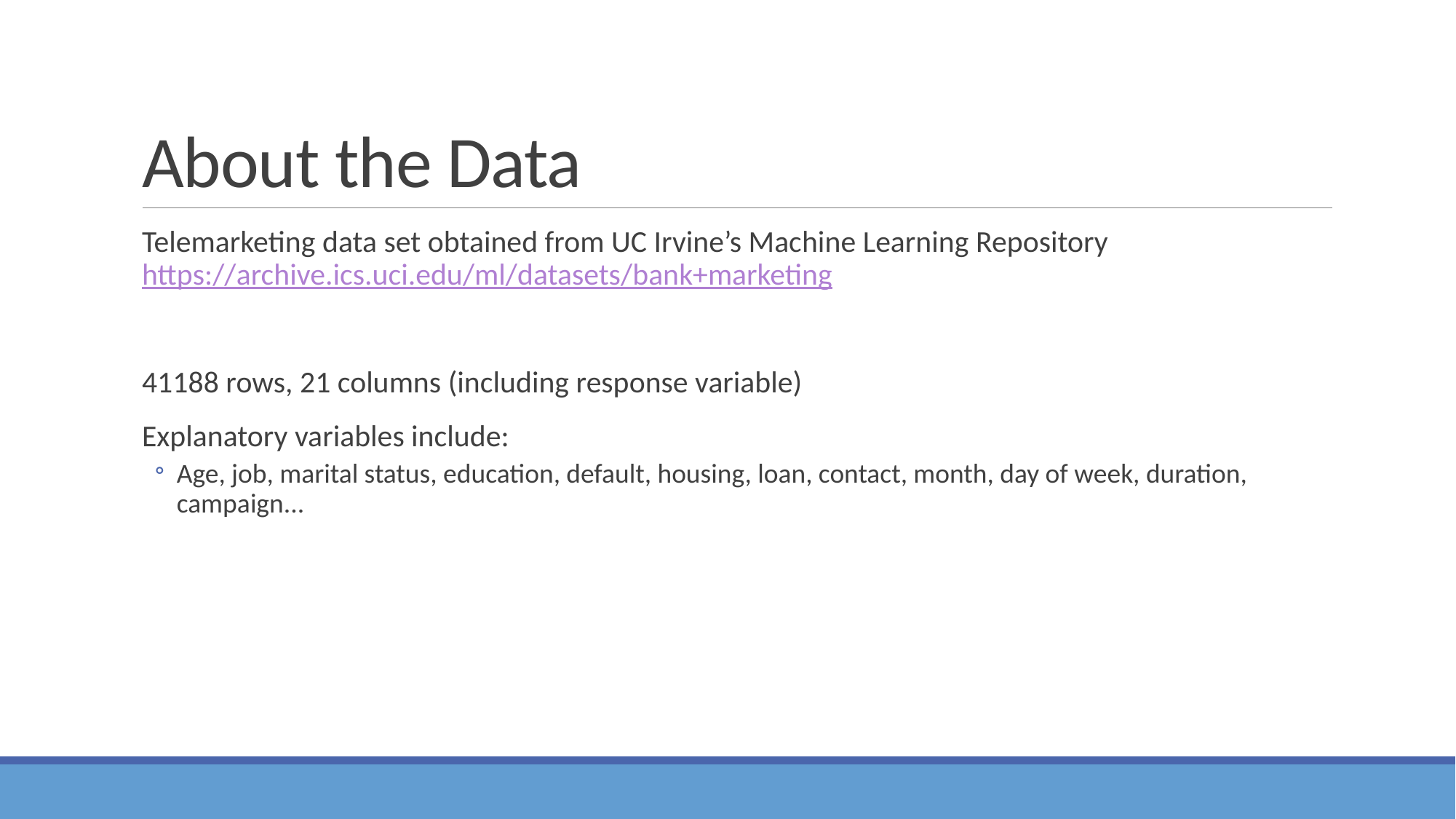

# About the Data
Telemarketing data set obtained from UC Irvine’s Machine Learning Repository
https://archive.ics.uci.edu/ml/datasets/bank+marketing

41188 rows, 21 columns (including response variable)
Explanatory variables include:
Age, job, marital status, education, default, housing, loan, contact, month, day of week, duration, campaign...